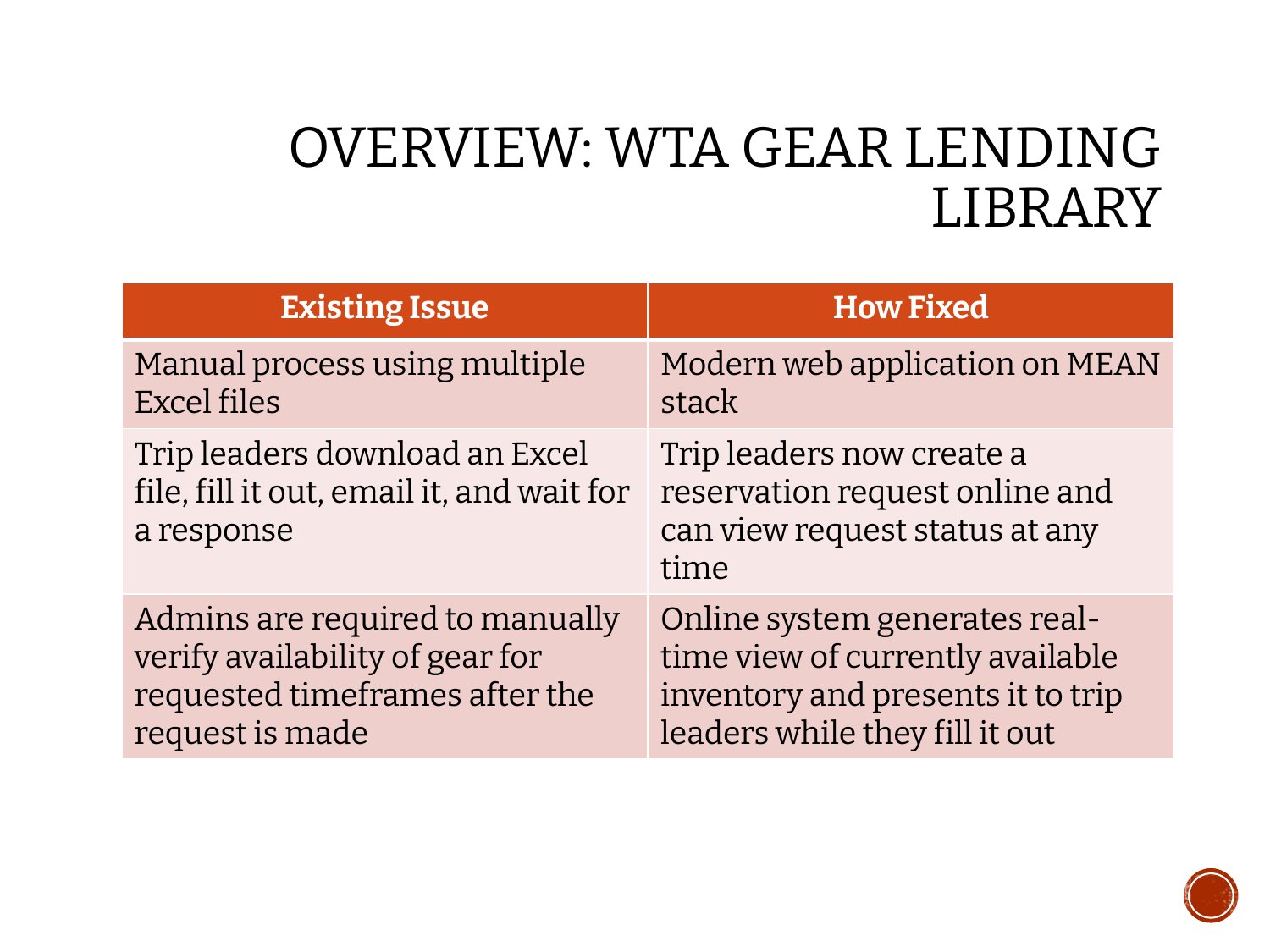

# Overview: WTA Gear lending library
| Existing Issue | How Fixed |
| --- | --- |
| Manual process using multiple Excel files | Modern web application on MEAN stack |
| Trip leaders download an Excel file, fill it out, email it, and wait for a response | Trip leaders now create a reservation request online and can view request status at any time |
| Admins are required to manually verify availability of gear for requested timeframes after the request is made | Online system generates real-time view of currently available inventory and presents it to trip leaders while they fill it out |
Overview